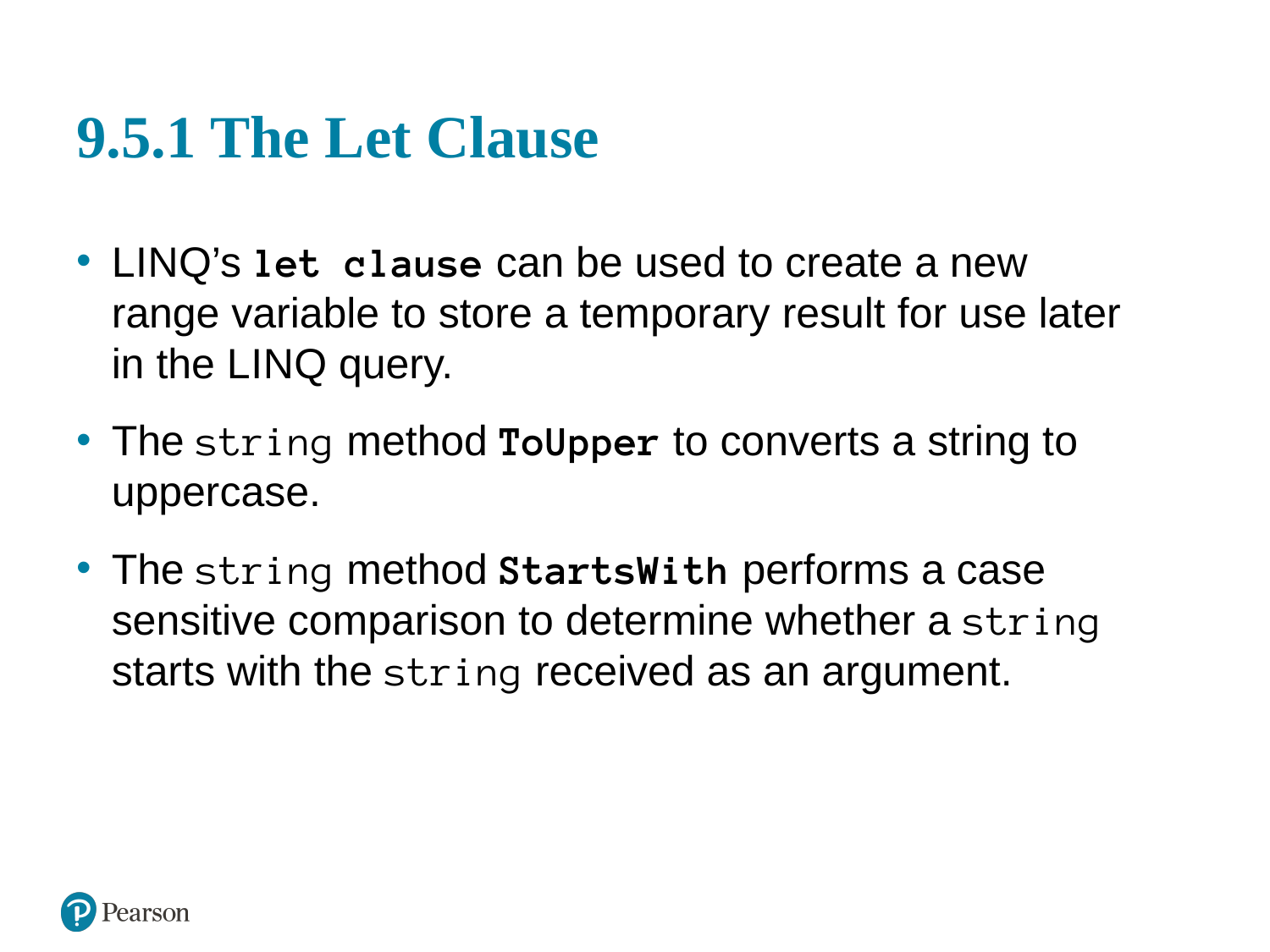

# 9.5.1 The Let Clause
L I N Q’s let clause can be used to create a new range variable to store a temporary result for use later in the L I N Q query.
The string method ToUpper to converts a string to uppercase.
The string method StartsWith performs a case sensitive comparison to determine whether a string
starts with the string received as an argument.